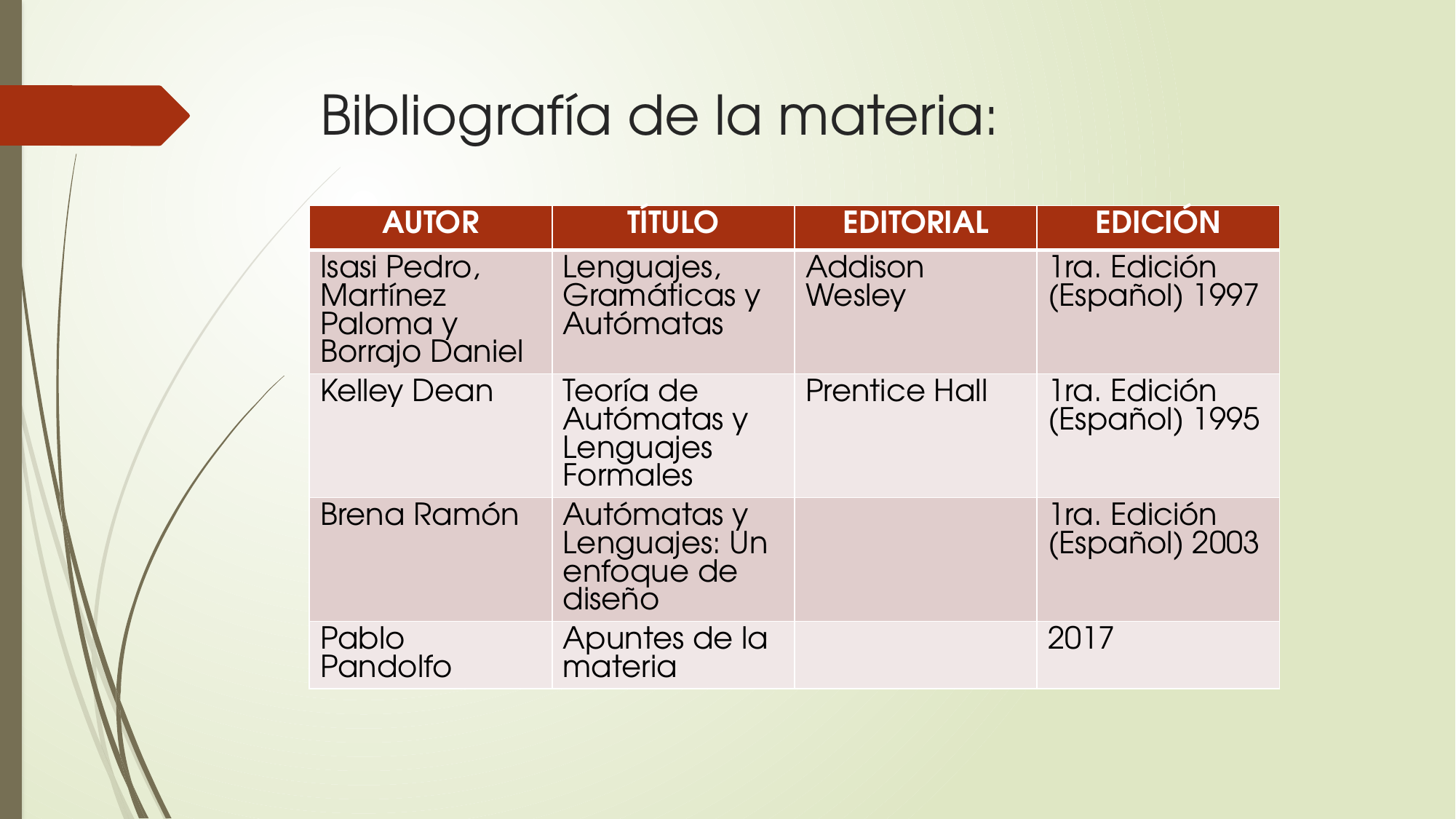

# Bibliografía de la materia:
| AUTOR | TÍTULO | EDITORIAL | EDICIÓN |
| --- | --- | --- | --- |
| Isasi Pedro, Martínez Paloma y Borrajo Daniel | Lenguajes, Gramáticas y Autómatas | Addison Wesley | 1ra. Edición (Español) 1997 |
| Kelley Dean | Teoría de Autómatas y Lenguajes Formales | Prentice Hall | 1ra. Edición (Español) 1995 |
| Brena Ramón | Autómatas y Lenguajes: Un enfoque de diseño |  | 1ra. Edición (Español) 2003 |
| Pablo Pandolfo | Apuntes de la materia |  | 2017 |